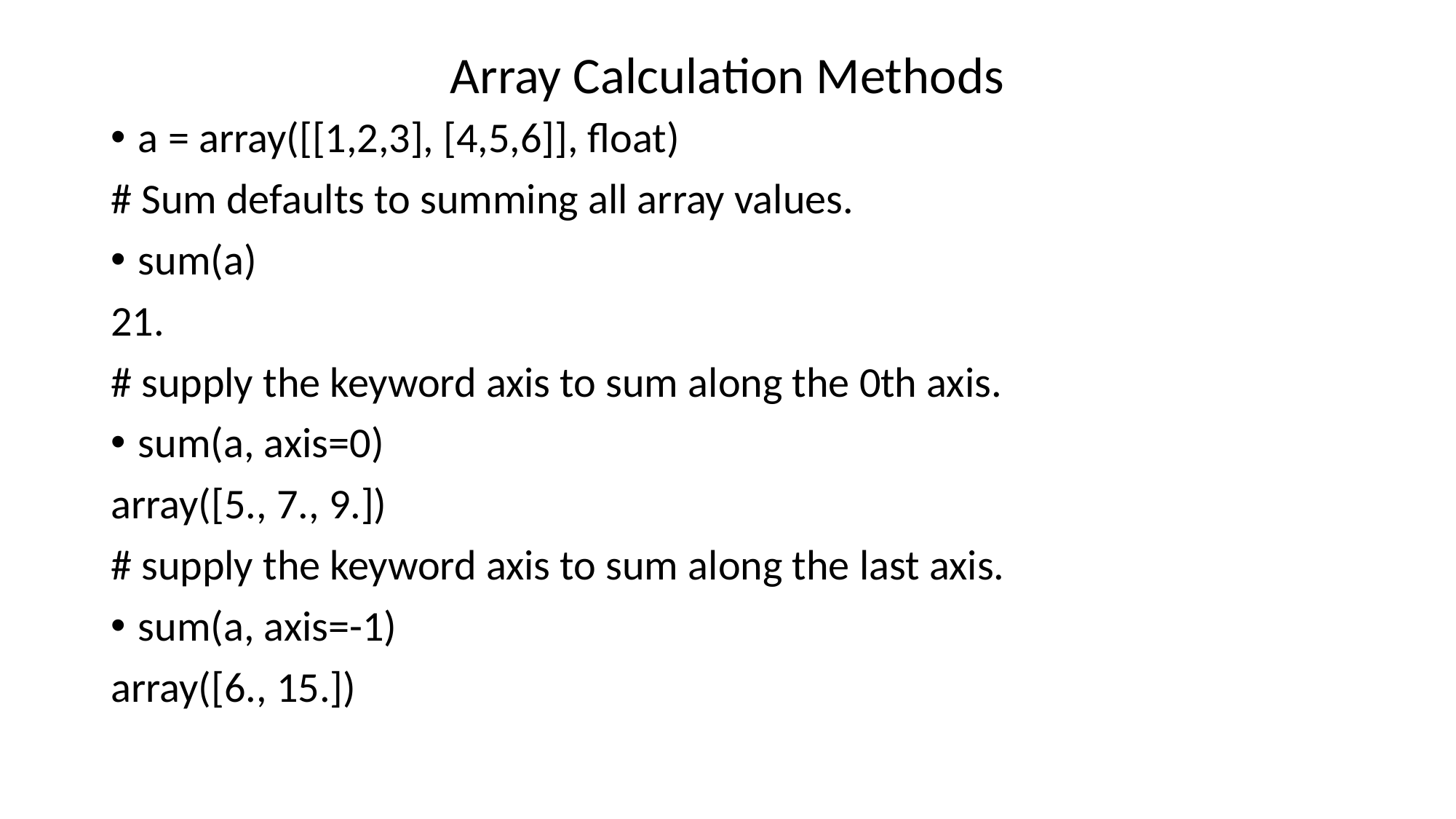

# Array Calculation Methods
a = array([[1,2,3], [4,5,6]], float)
# Sum defaults to summing all array values.
sum(a)
21.
# supply the keyword axis to sum along the 0th axis.
sum(a, axis=0)
array([5., 7., 9.])
# supply the keyword axis to sum along the last axis.
sum(a, axis=-1)
array([6., 15.])